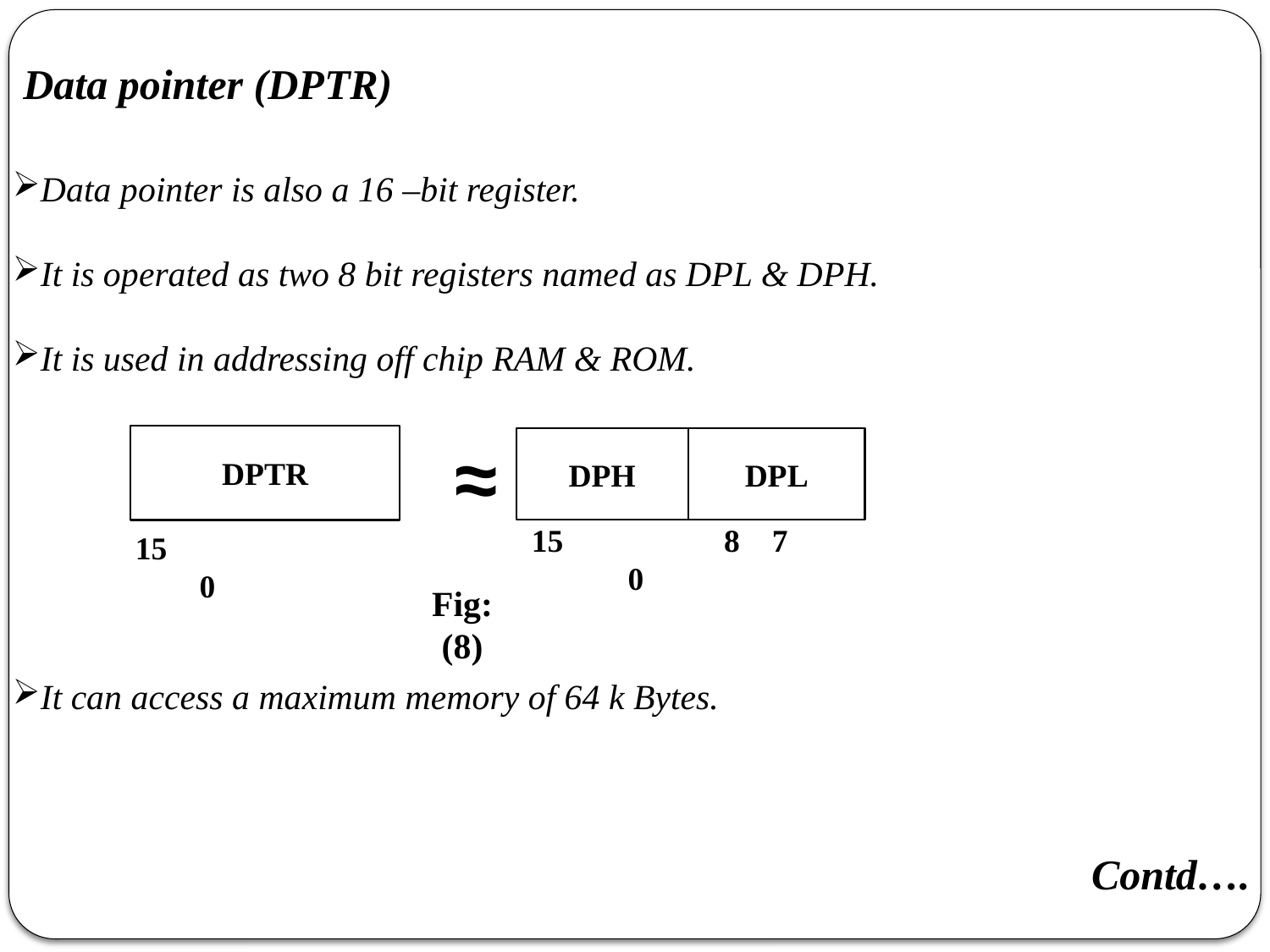

Data pointer (DPTR)

Data pointer is also a 16 –bit register.
It is operated as two 8 bit registers named as DPL & DPH.
It is used in addressing off chip RAM & ROM.

It can access a maximum memory of 64 k Bytes.
≈
DPTR
DPH
DPL
15                    8    7                     0
15                                      0
Fig: (8)
Contd….